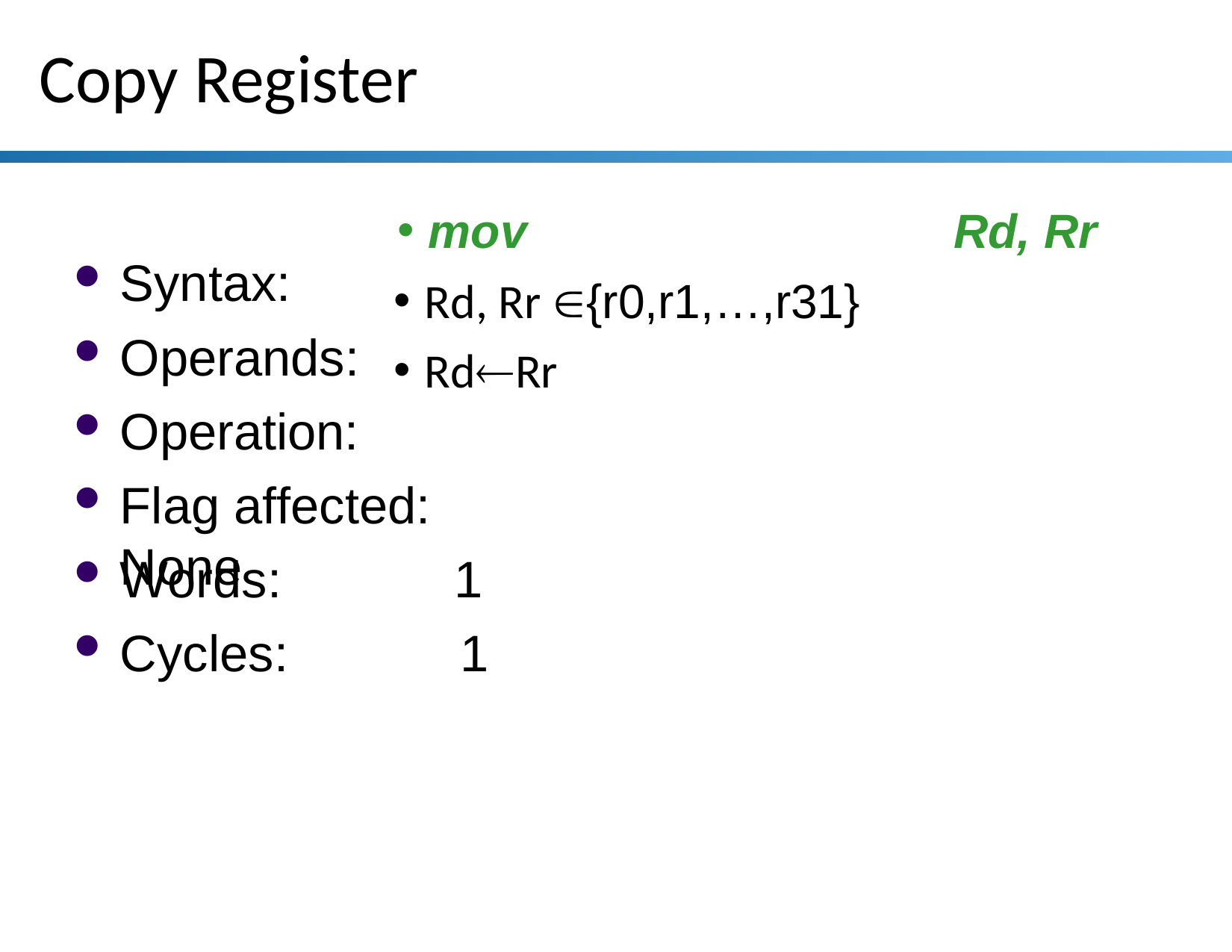

# Copy Register
mov	Rd, Rr
Rd, Rr ∈{r0,r1,…,r31}
Rd←Rr
Syntax:
Operands:
Operation:
Flag affected:	None
Words:
Cycles:
1
1
14